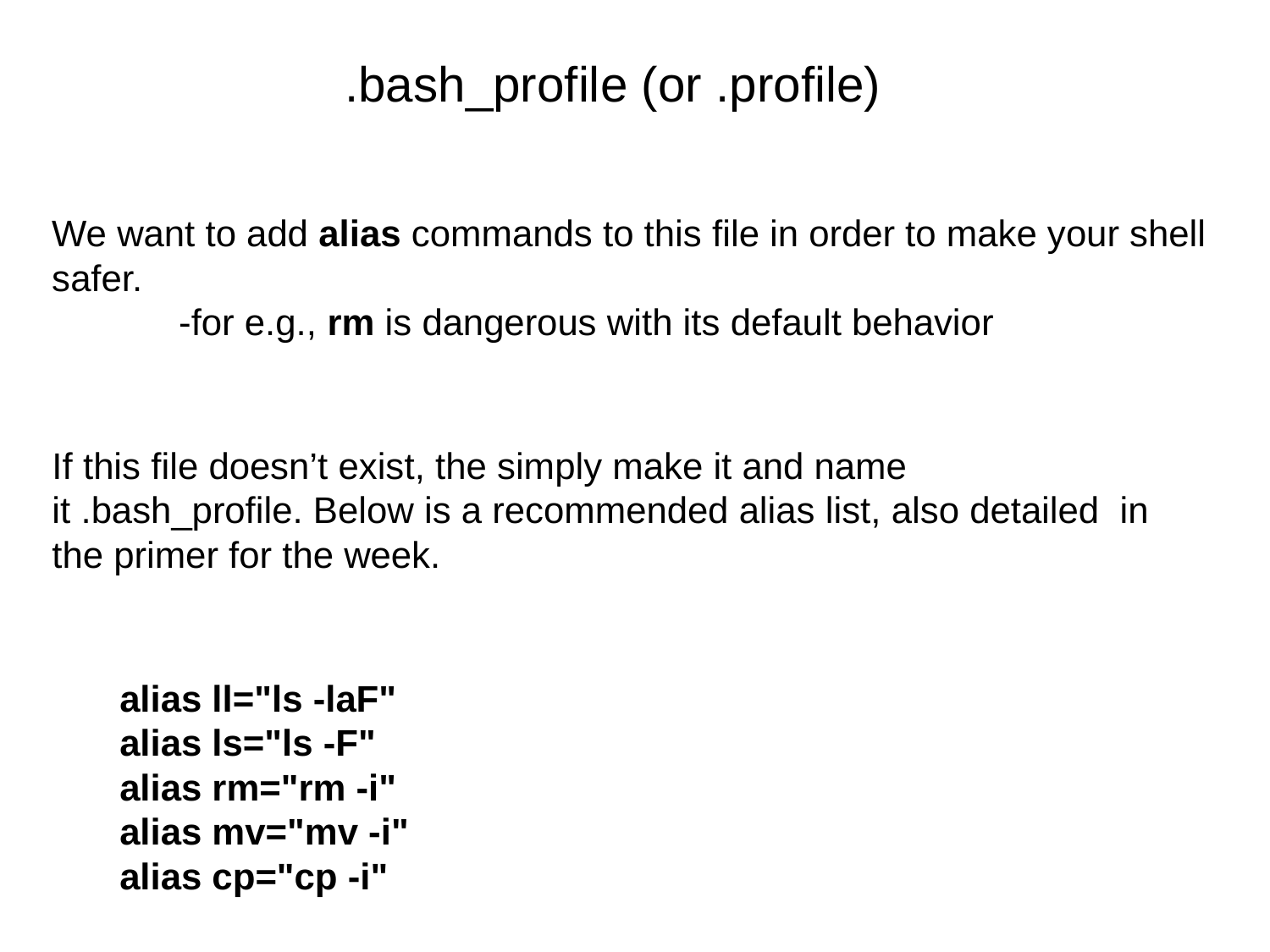

.bash_profile (or .profile)
We want to add alias commands to this file in order to make your shell safer.
	-for e.g., rm is dangerous with its default behavior
If this file doesn’t exist, the simply make it and name it .bash_profile. Below is a recommended alias list, also detailed  in the primer for the week.
alias ll="ls -laF"
alias ls="ls -F"
alias rm="rm -i"
alias mv="mv -i"
alias cp="cp -i"